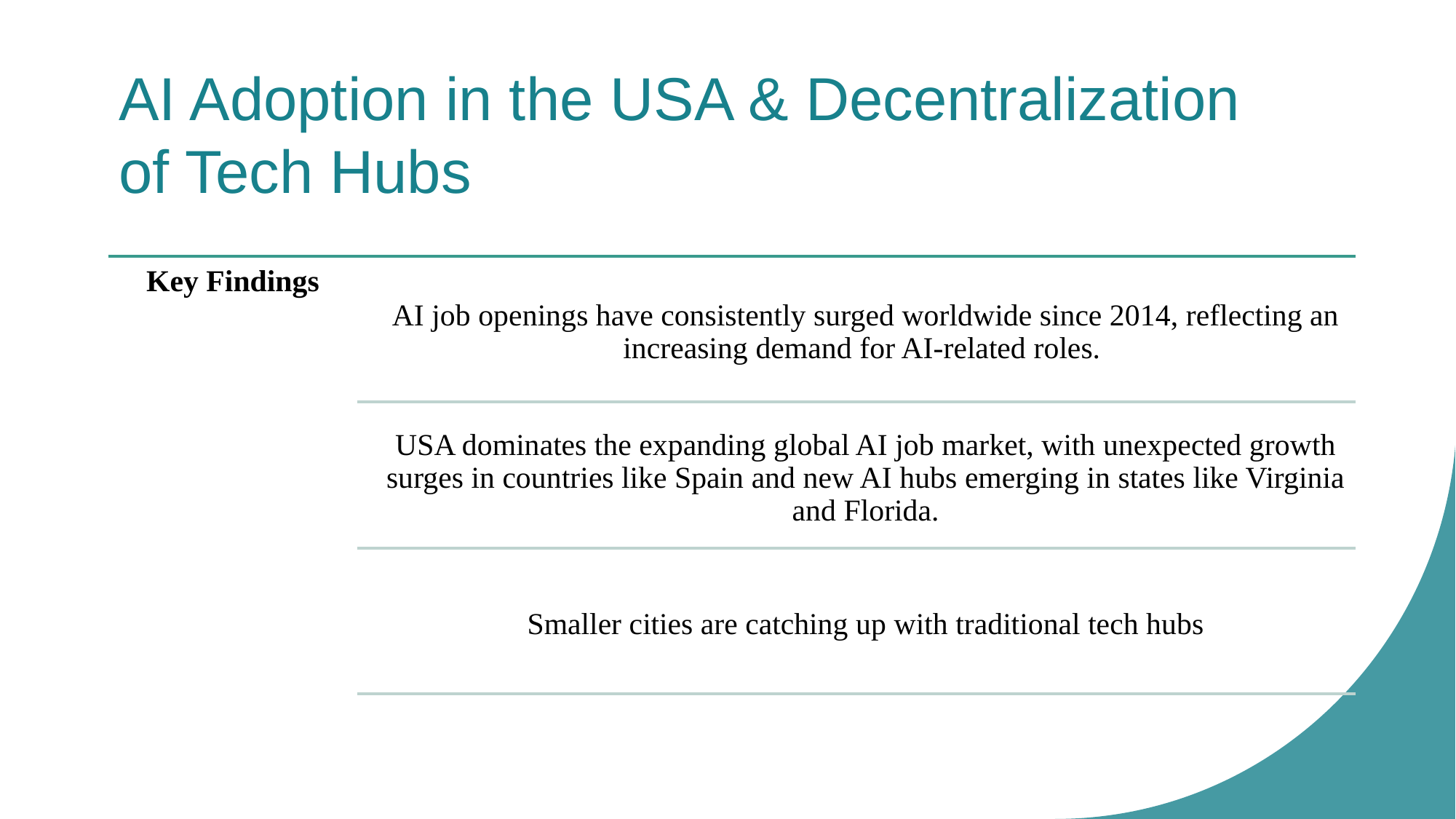

# AI Adoption in the USA & Decentralization of Tech Hubs

Key Findings

AI job openings have consistently surged worldwide since 2014, reflecting an increasing demand for AI-related roles.

USA dominates the expanding global AI job market, with unexpected growth surges in countries like Spain and new AI hubs emerging in states like Virginia and Florida.

Smaller cities are catching up with traditional tech hubs